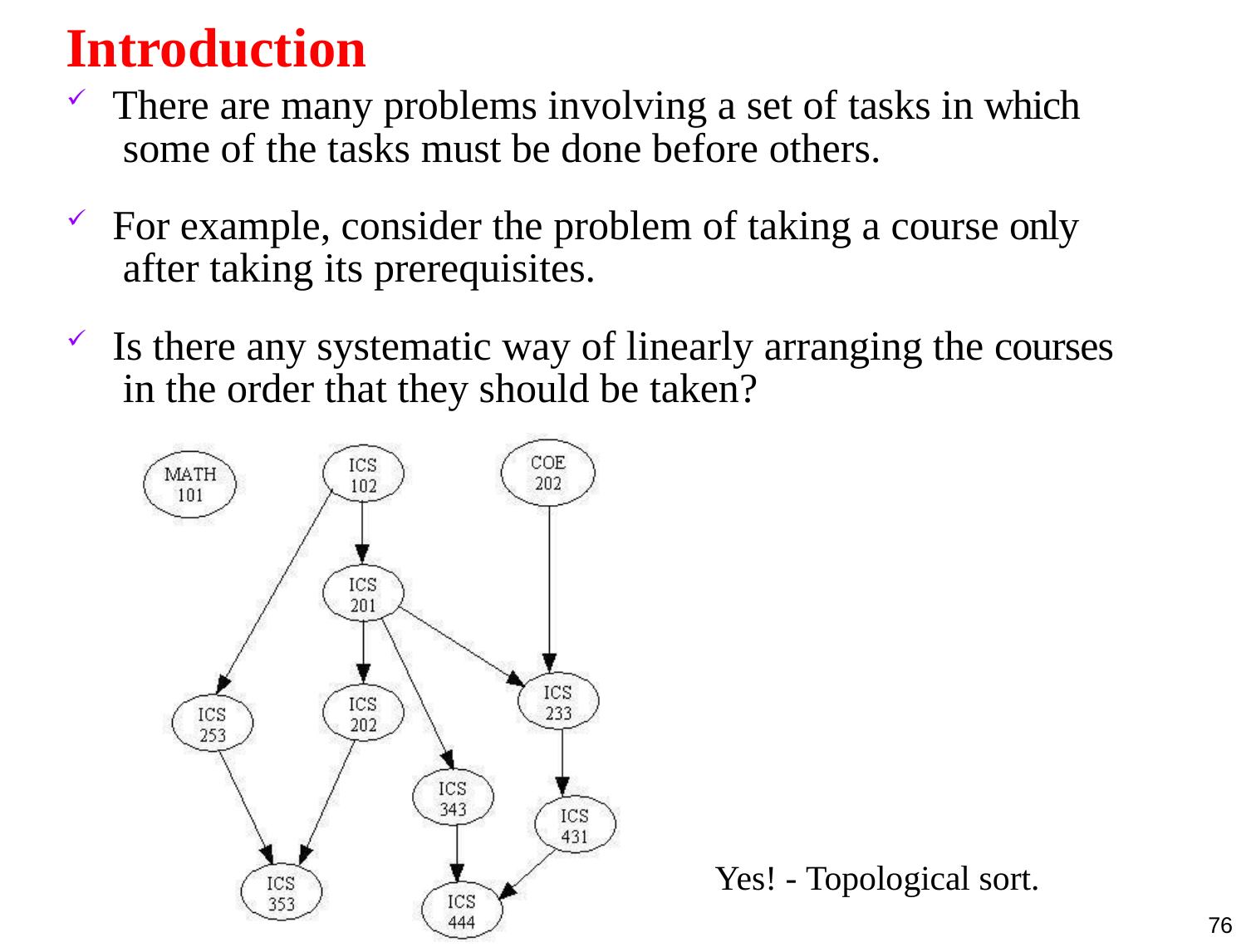

# Introduction
There are many problems involving a set of tasks in which  some of the tasks must be done before others.
For example, consider the problem of taking a course only  after taking its prerequisites.
Is there any systematic way of linearly arranging the courses  in the order that they should be taken?

Yes! - Topological sort.
76